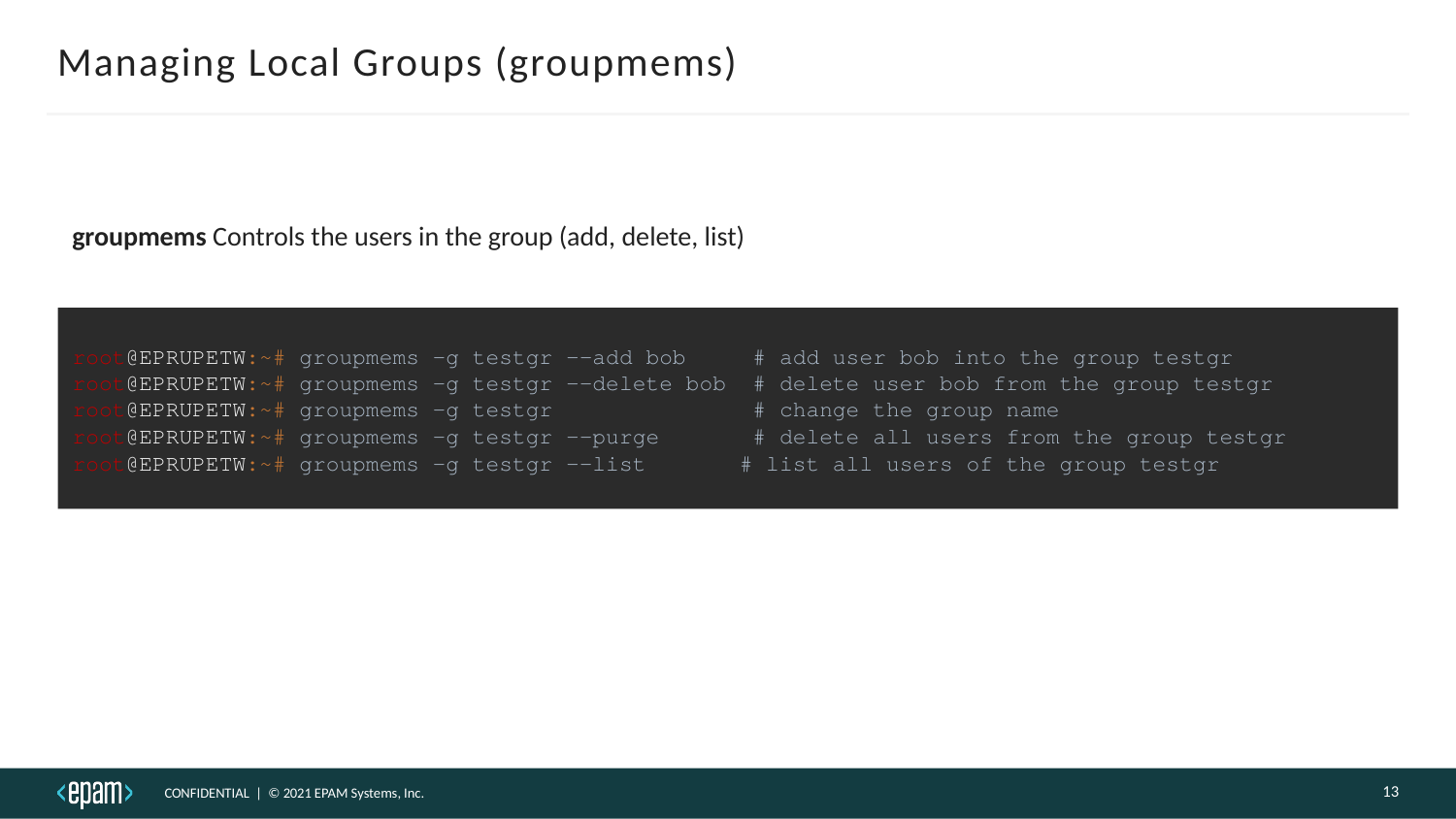

# Managing Local Groups (groupmems)
groupmems Controls the users in the group (add, delete, list)

root@EPRUPETW:~# groupmems -g testgr --add bob     # add user bob into the group testgr
root@EPRUPETW:~# groupmems -g testgr --delete bob  # delete user bob from the group testgr
root@EPRUPETW:~# groupmems -g testgr               # change the group name
root@EPRUPETW:~# groupmems -g testgr --purge       # delete all users from the group testgr
root@EPRUPETW:~# groupmems -g testgr --list       # list all users of the group testgr

13